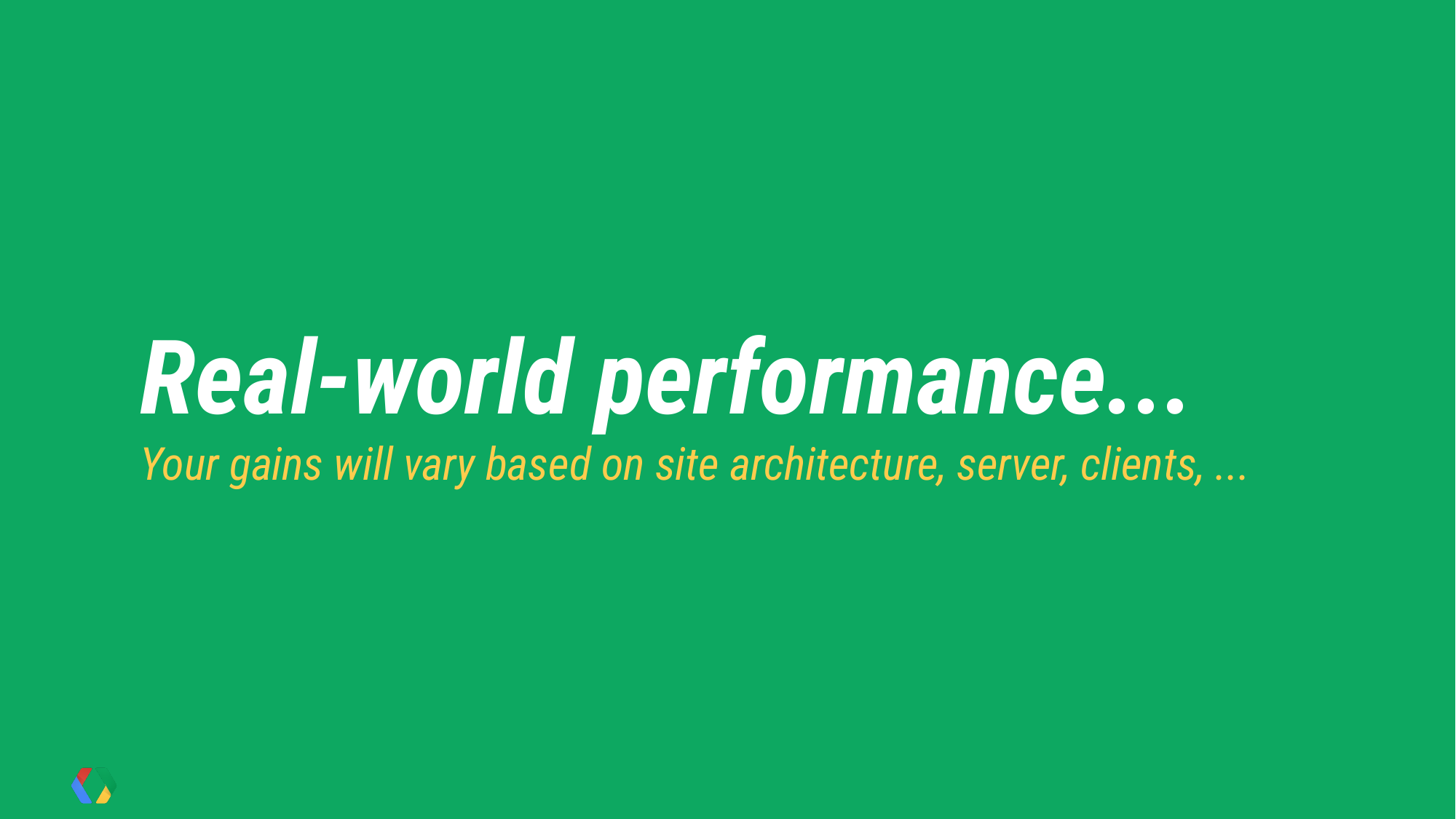

# Real-world performance...
Your gains will vary based on site architecture, server, clients, ...